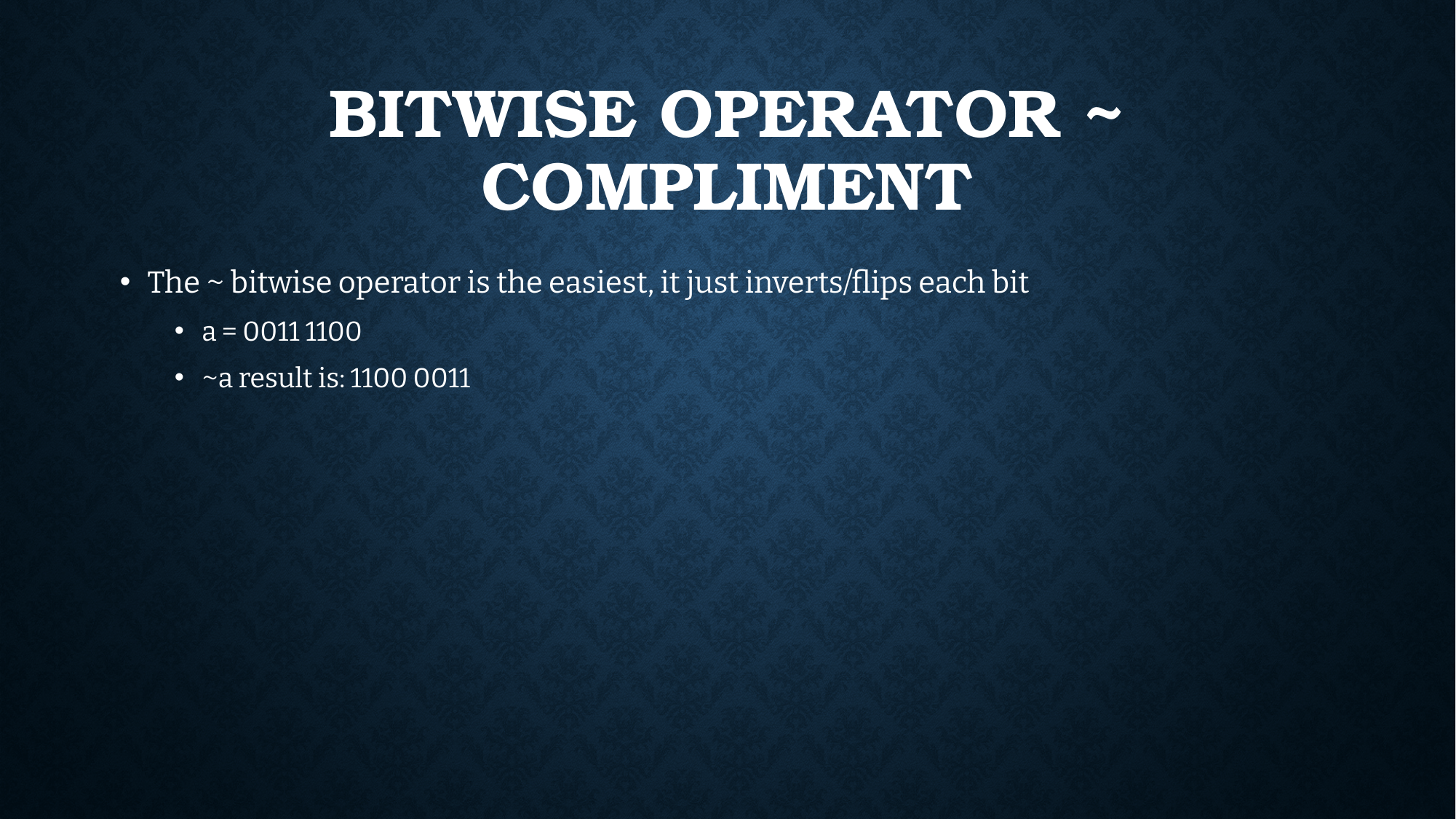

# Bitwise Operator ~ Compliment
The ~ bitwise operator is the easiest, it just inverts/flips each bit
a = 0011 1100
~a result is: 1100 0011